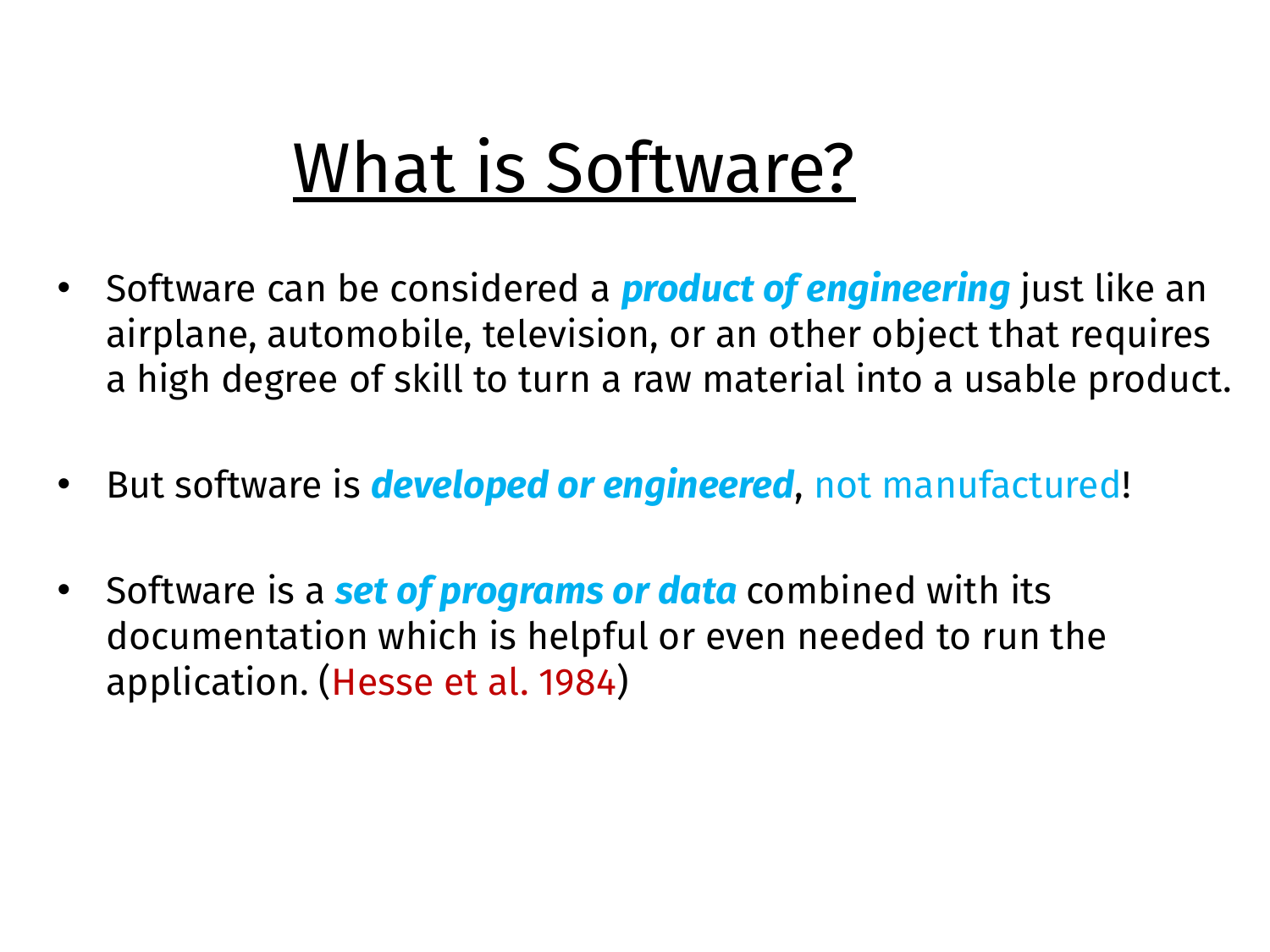

# What is Software?
Software can be considered a product of engineering just like an airplane, automobile, television, or an other object that requires a high degree of skill to turn a raw material into a usable product.

But software is developed or engineered, not manufactured!

Software is a set of programs or data combined with its documentation which is helpful or even needed to run the application. (Hesse et al. 1984)